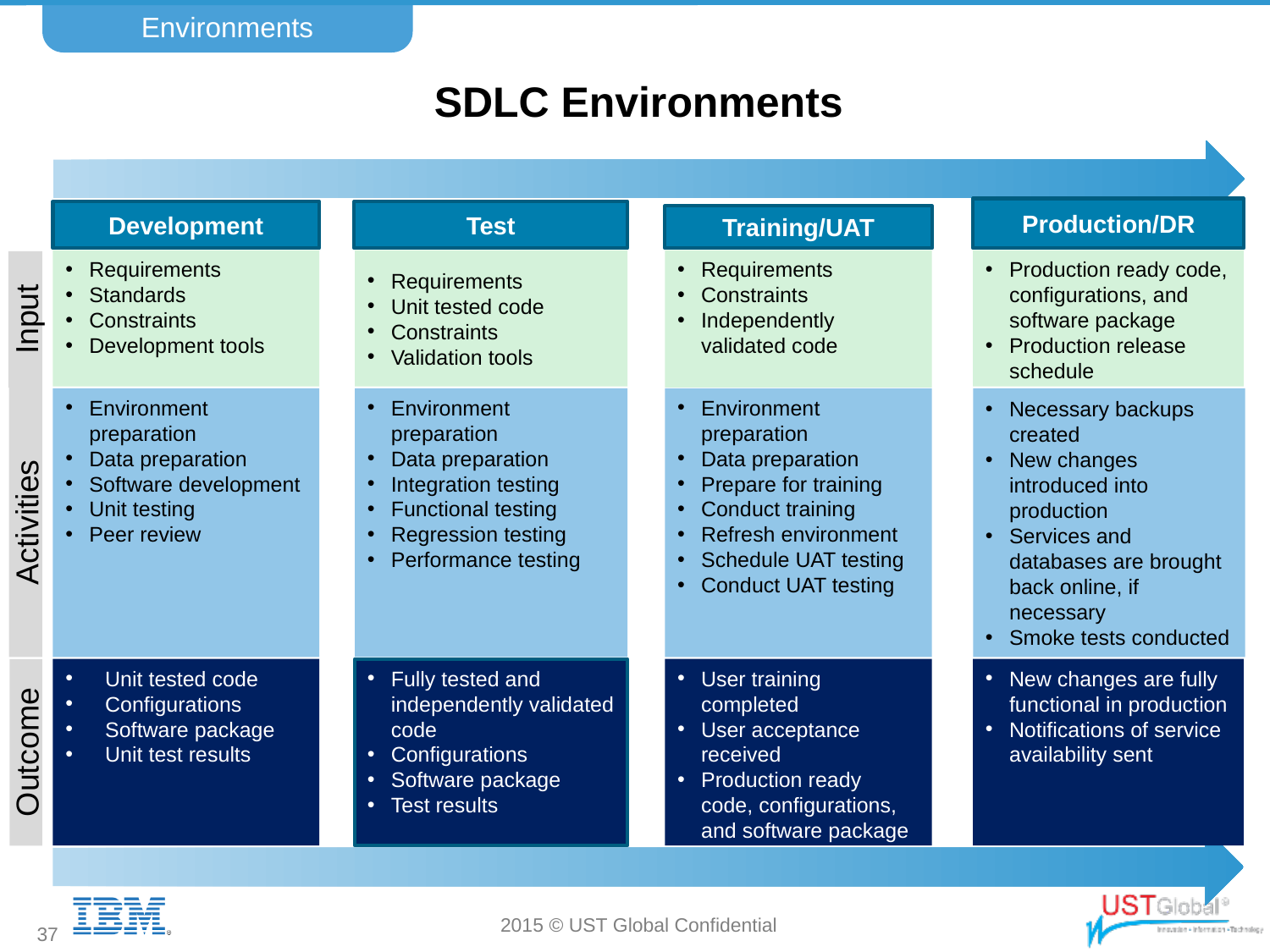

Environments
# SDLC Environments

Production/DR
Production ready code, configurations, and software package
Production release schedule
Necessary backups created
New changes introduced into production
Services and databases are brought back online, if necessary
Smoke tests conducted
New changes are fully functional in production
Notifications of service availability sent
Development
Requirements
Standards
Constraints
Development tools
Environment preparation
Data preparation
Software development
Unit testing
Peer review
Unit tested code
Configurations
Software package
Unit test results
Test
Requirements
Unit tested code
Constraints
Validation tools
Environment preparation
Data preparation
Integration testing
Functional testing
Regression testing
Performance testing
Fully tested and independently validated code
Configurations
Software package
Test results
Training/UAT
Requirements
Constraints
Independently validated code
Environment preparation
Data preparation
Prepare for training
Conduct training
Refresh environment
Schedule UAT testing
Conduct UAT testing
User training completed
User acceptance received
Production ready code, configurations, and software package
Input
Activities
Outcome

37